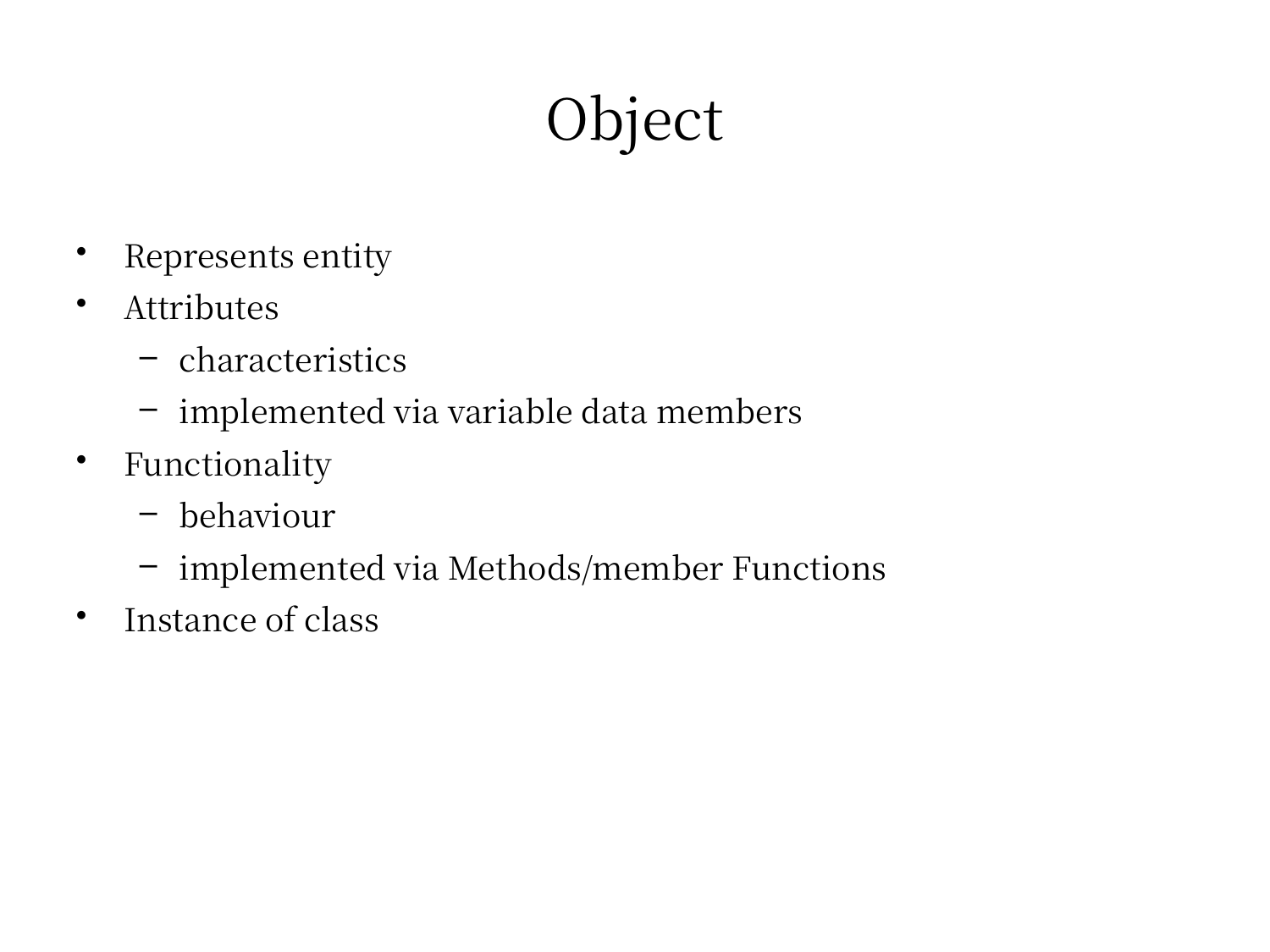

# Object
Represents entity
Attributes
characteristics
implemented via variable data members
Functionality
behaviour
implemented via Methods/member Functions
Instance of class